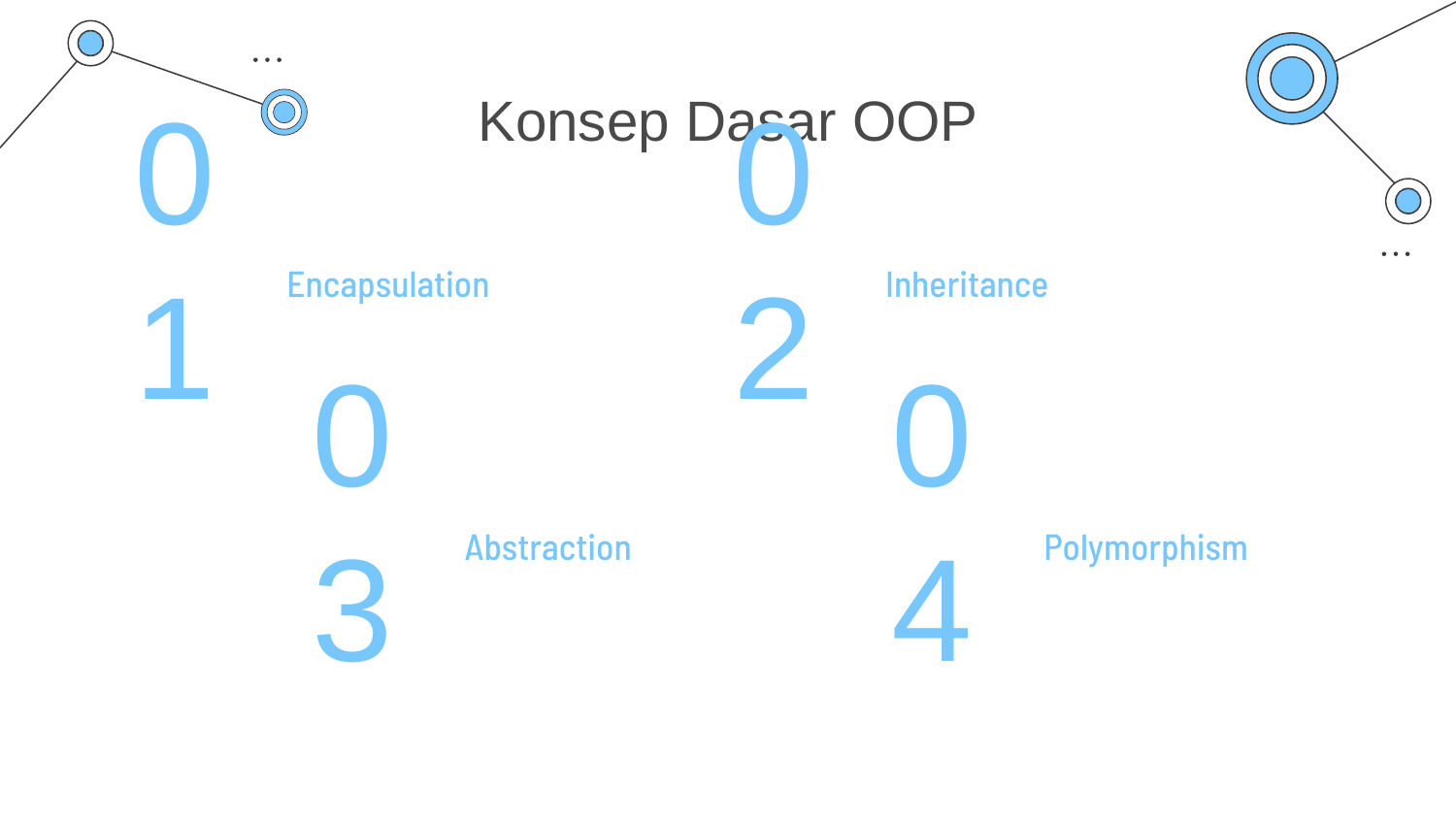

# Konsep Dasar OOP
Encapsulation
Inheritance
01
02

Abstraction
Polymorphism
03
04